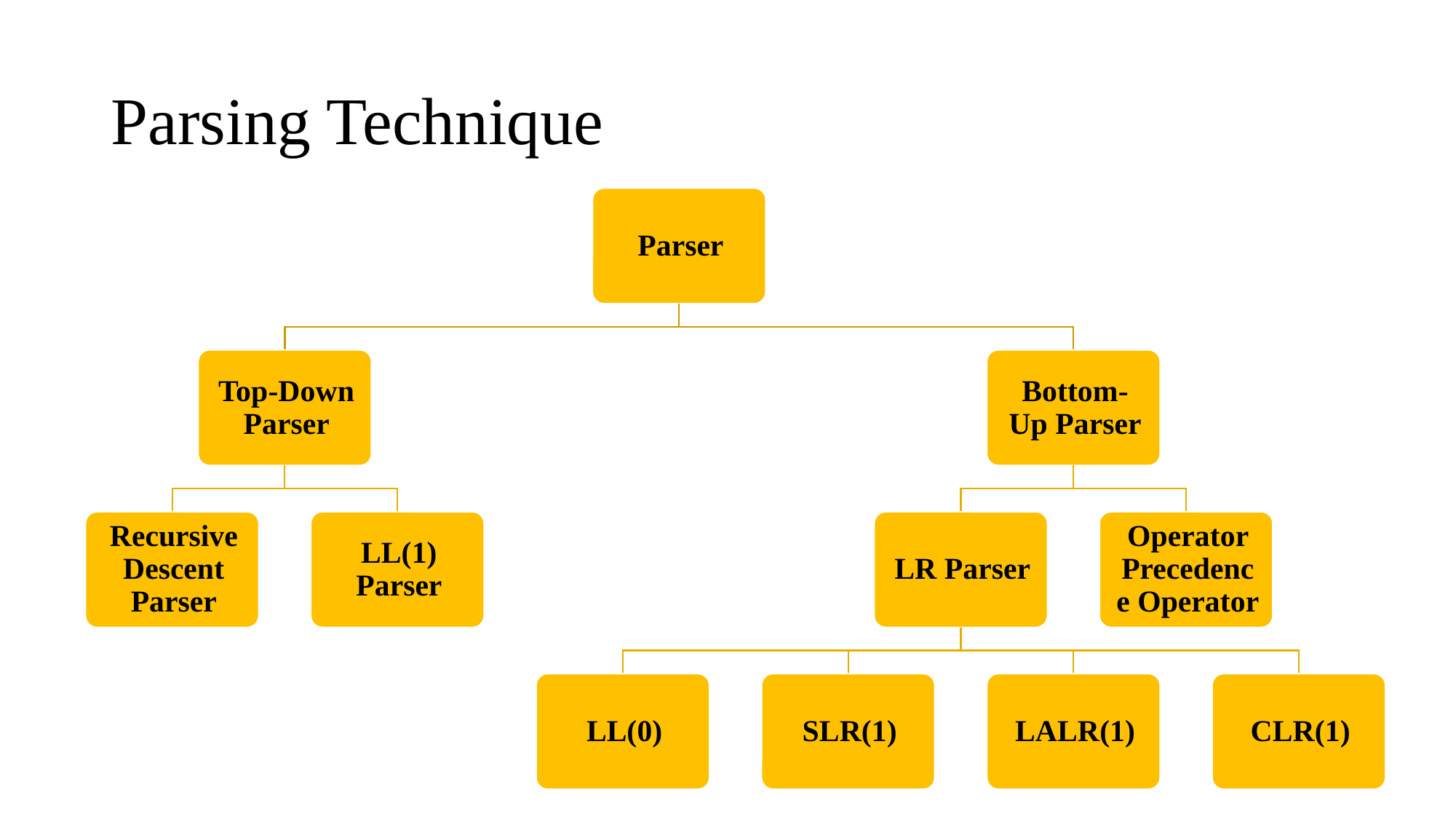

# Parsing Technique
Parser
Top-Down Parser
Recursive Descent Parser
LL(1) Parser
Bottom-Up Parser
LR Parser
LL(0)
SLR(1)
LALR(1)
CLR(1)
Operator Precedence Operator